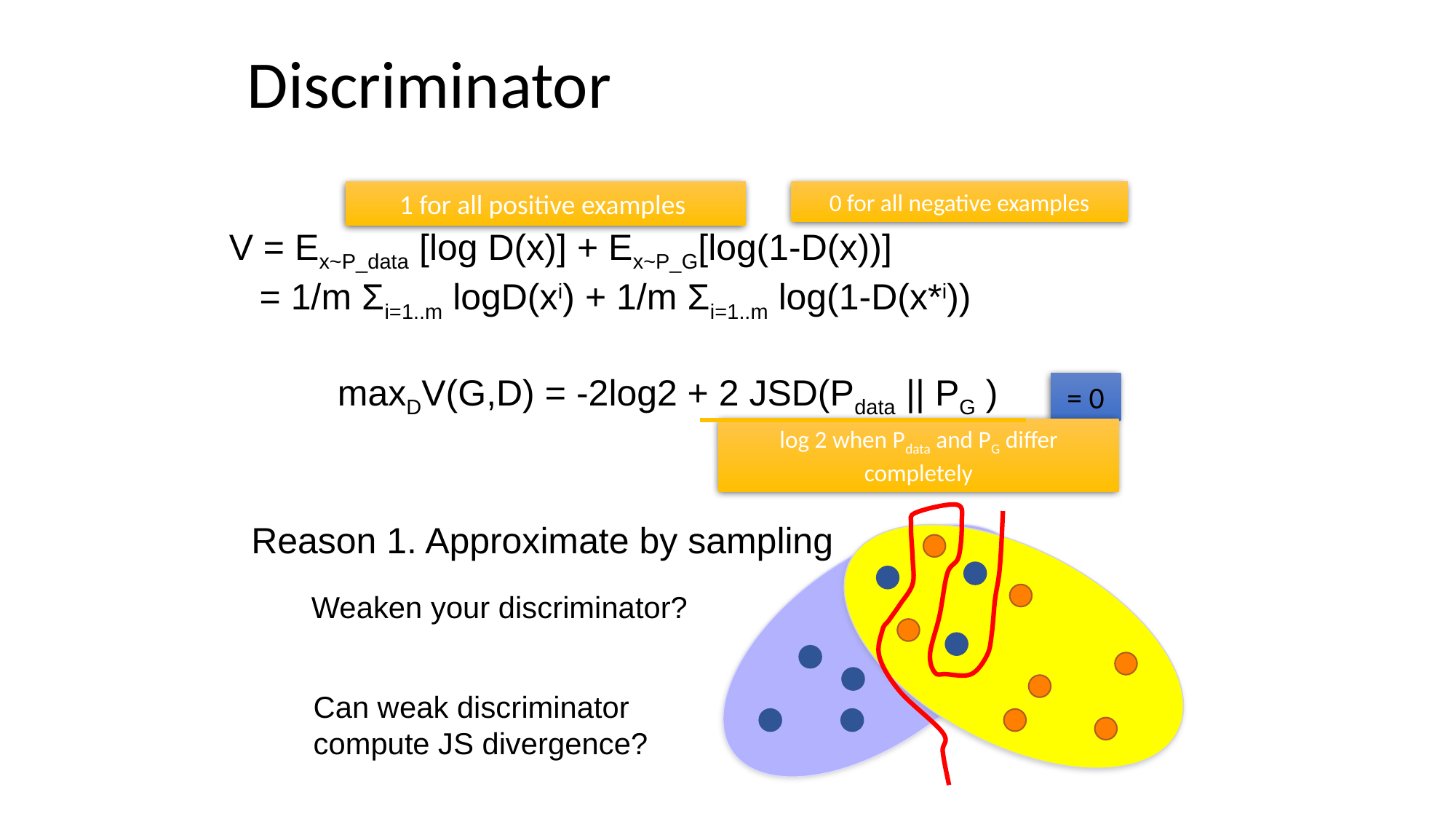

# Discriminator
1 for all positive examples
0 for all negative examples
V = Ex~P_data [log D(x)] + Ex~P_G[log(1-D(x))]
   = 1/m Σi=1..m logD(xi) + 1/m Σi=1..m log(1-D(x*i))

maxDV(G,D) = -2log2 + 2 JSD(Pdata || PG )
= 0
log 2 when Pdata and PG differ completely

Reason 1. Approximate by sampling

Weaken your discriminator?

Can weak discriminator compute JS divergence?